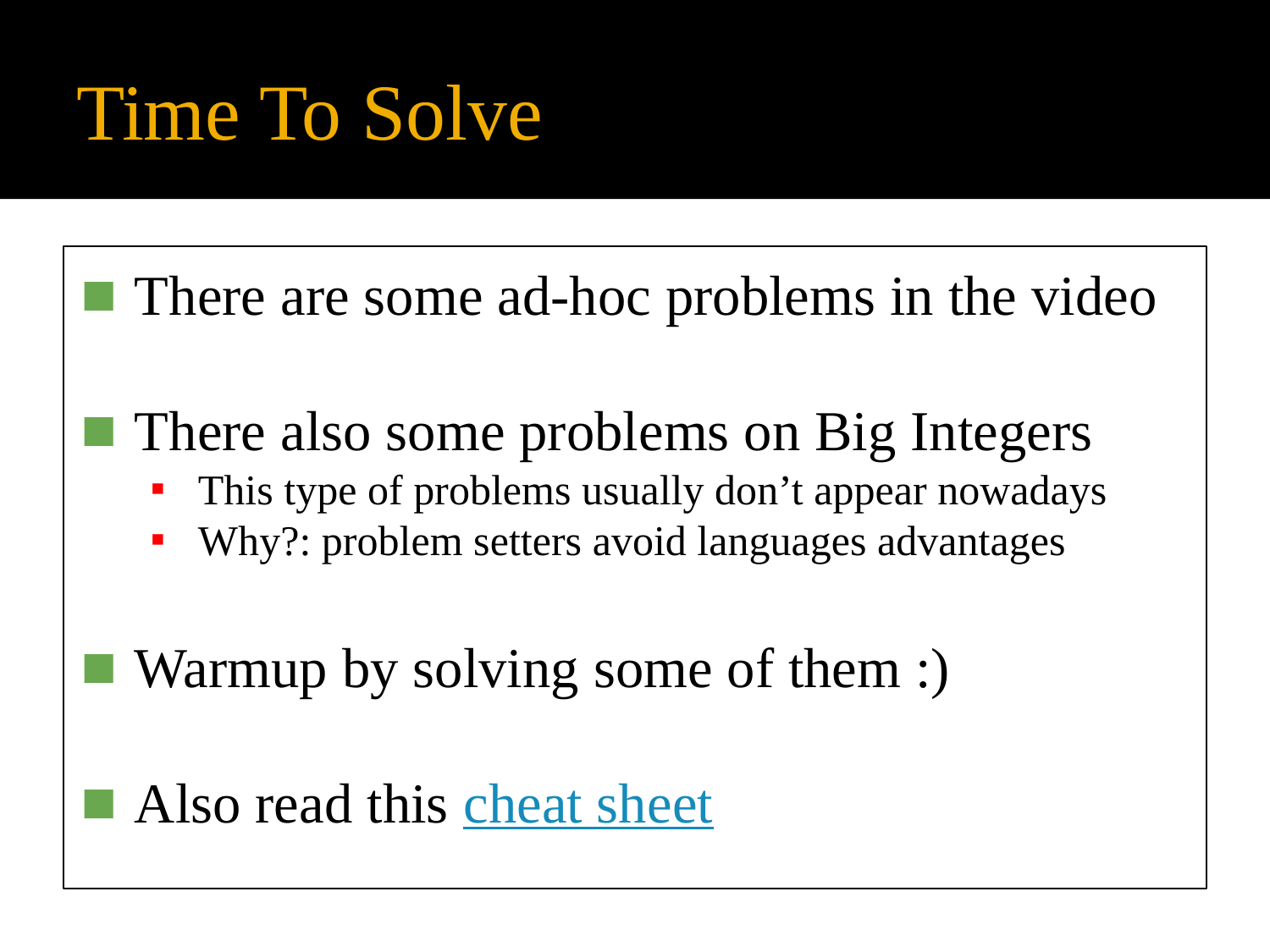

# Time To Solve
There are some ad-hoc problems in the video

There also some problems on Big Integers
This type of problems usually don’t appear nowadays
Why?: problem setters avoid languages advantages

Warmup by solving some of them :)

Also read this cheat sheet